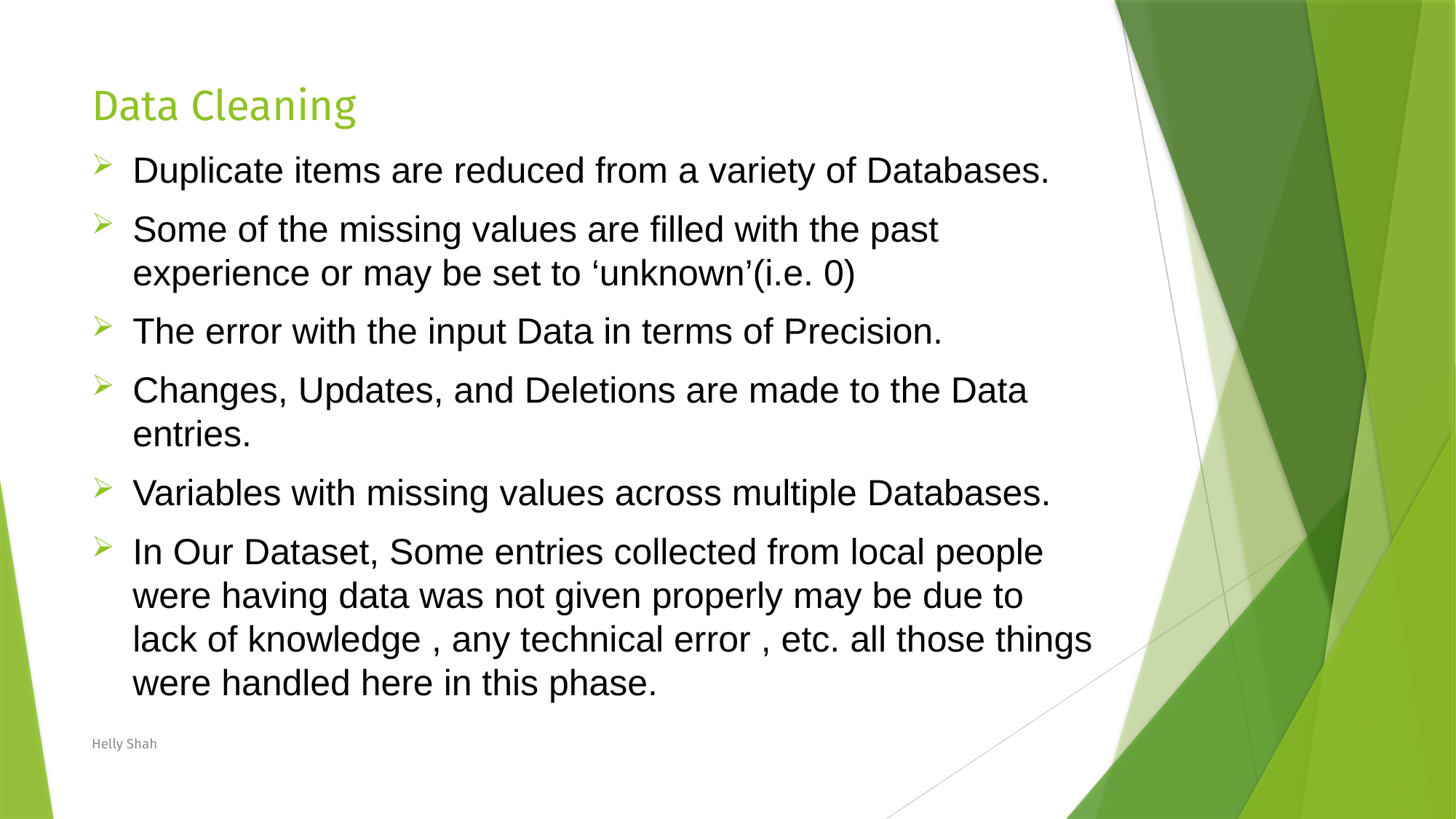

# Data Cleaning
Duplicate items are reduced from a variety of Databases.
Some of the missing values are filled with the past experience or may be set to ‘unknown’(i.e. 0)
The error with the input Data in terms of Precision.
Changes, Updates, and Deletions are made to the Data entries.
Variables with missing values across multiple Databases.
In Our Dataset, Some entries collected from local people were having data was not given properly may be due to lack of knowledge , any technical error , etc. all those things were handled here in this phase.
Helly Shah